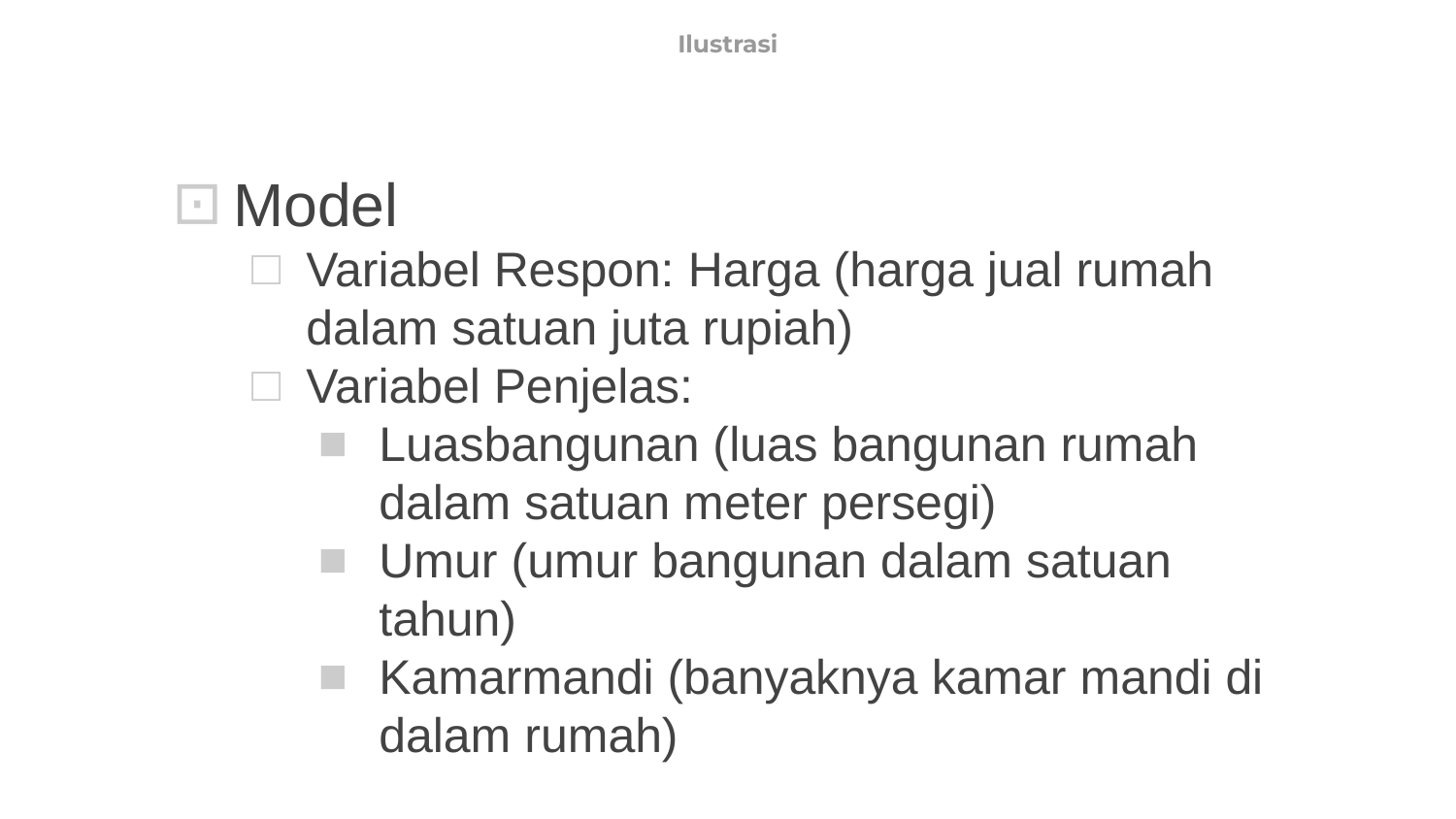

# Ilustrasi
Model
Variabel Respon: Harga (harga jual rumah dalam satuan juta rupiah)
Variabel Penjelas:
Luasbangunan (luas bangunan rumah dalam satuan meter persegi)
Umur (umur bangunan dalam satuan tahun)
Kamarmandi (banyaknya kamar mandi di dalam rumah)